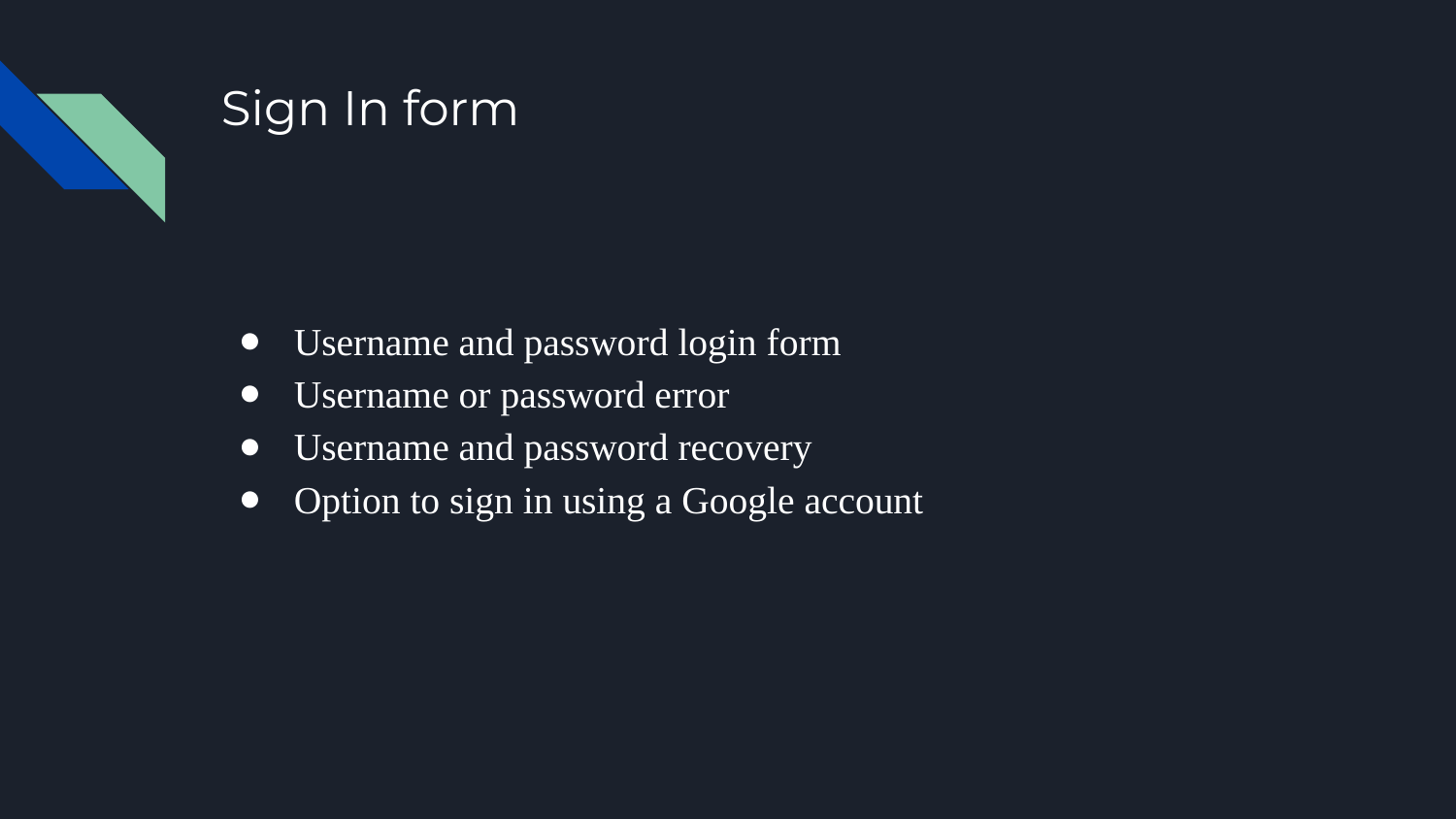

# Sign In form

Username and password login form
Username or password error
Username and password recovery
Option to sign in using a Google account